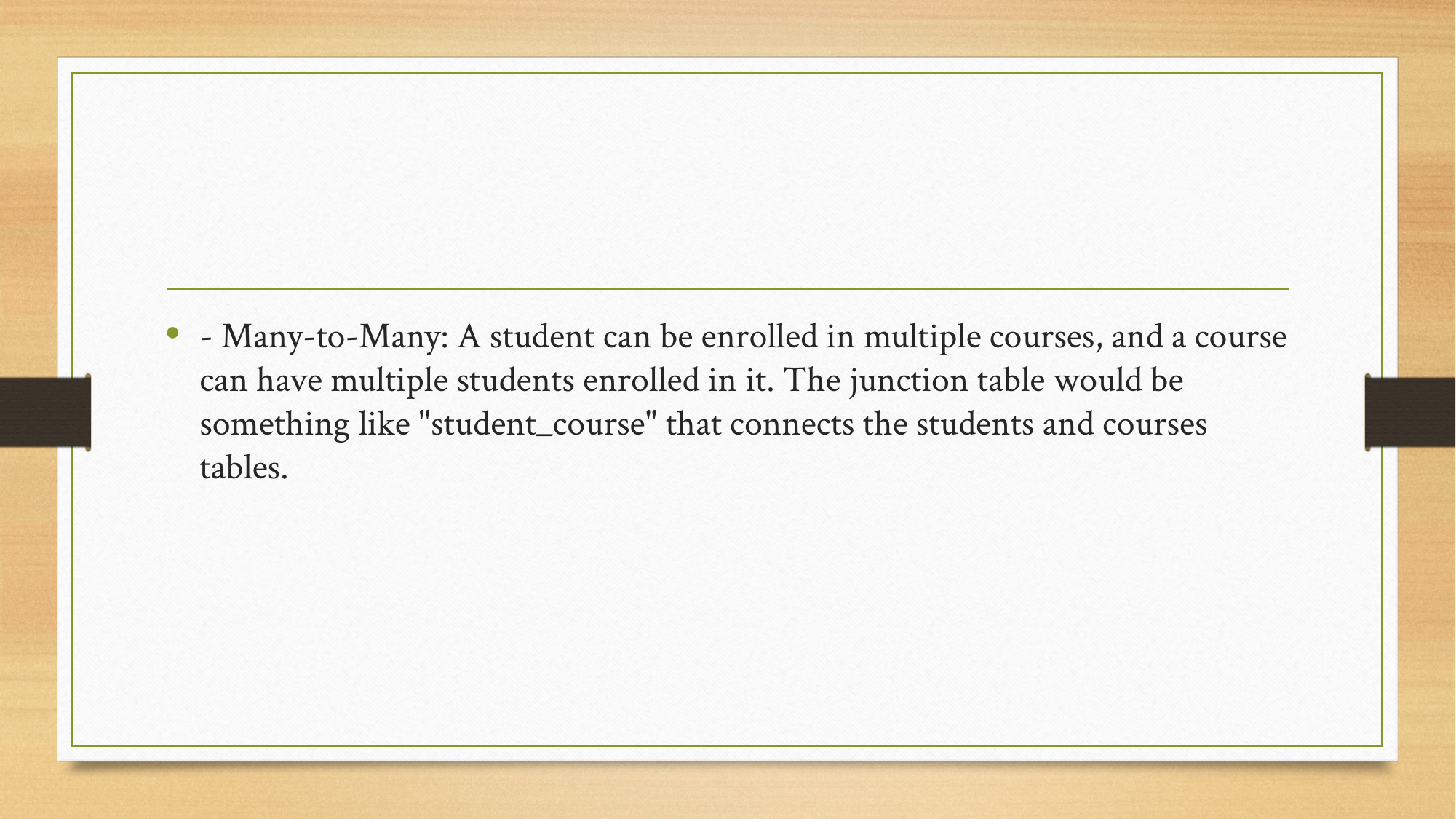

#
- Many-to-Many: A student can be enrolled in multiple courses, and a course can have multiple students enrolled in it. The junction table would be something like "student_course" that connects the students and courses tables.